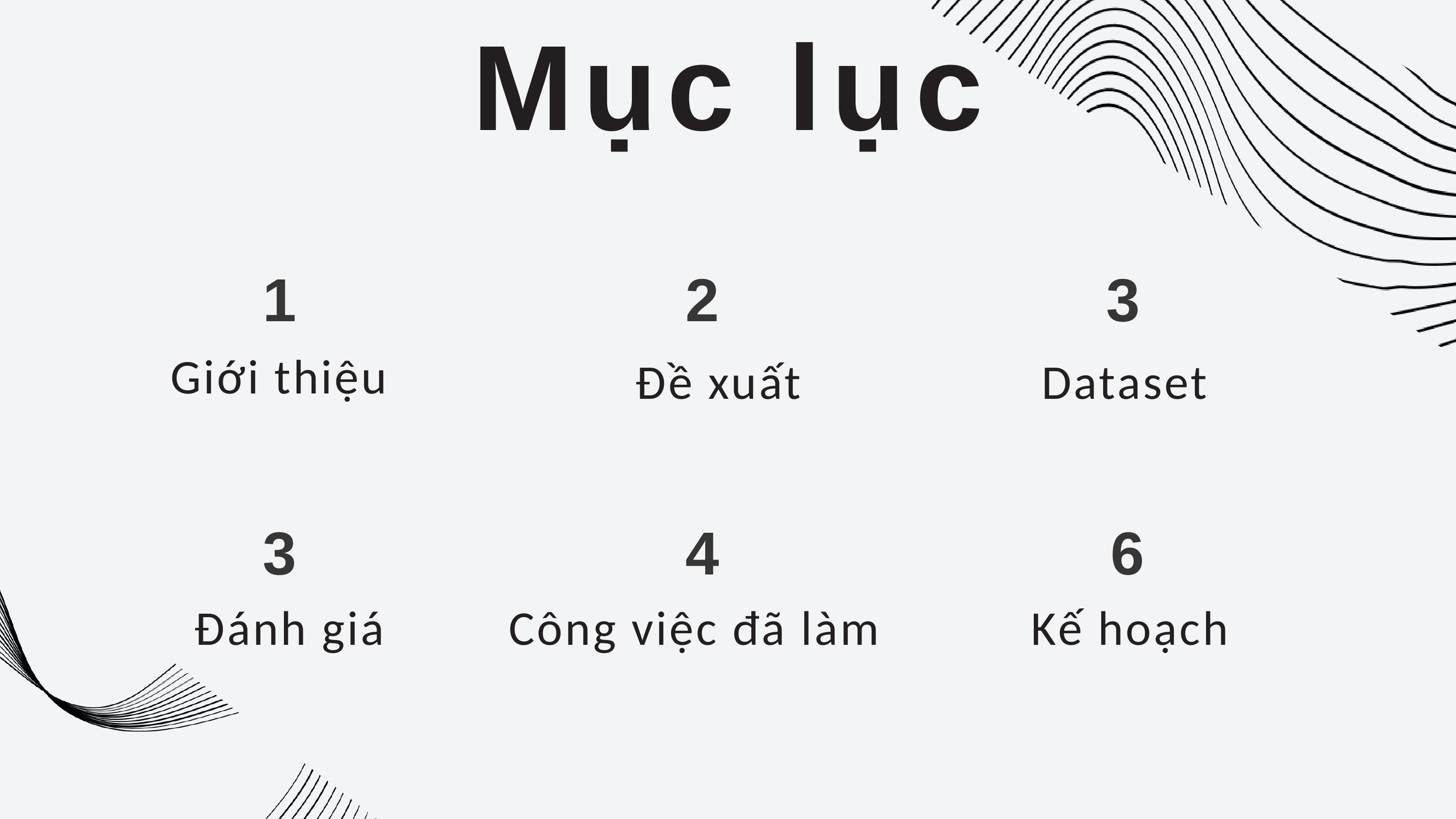

Mục lục

2
3
1
Giới thiệu
Dataset
Đề xuất
3
4
6

Kế hoạch
Công việc đã làm
Đánh giá